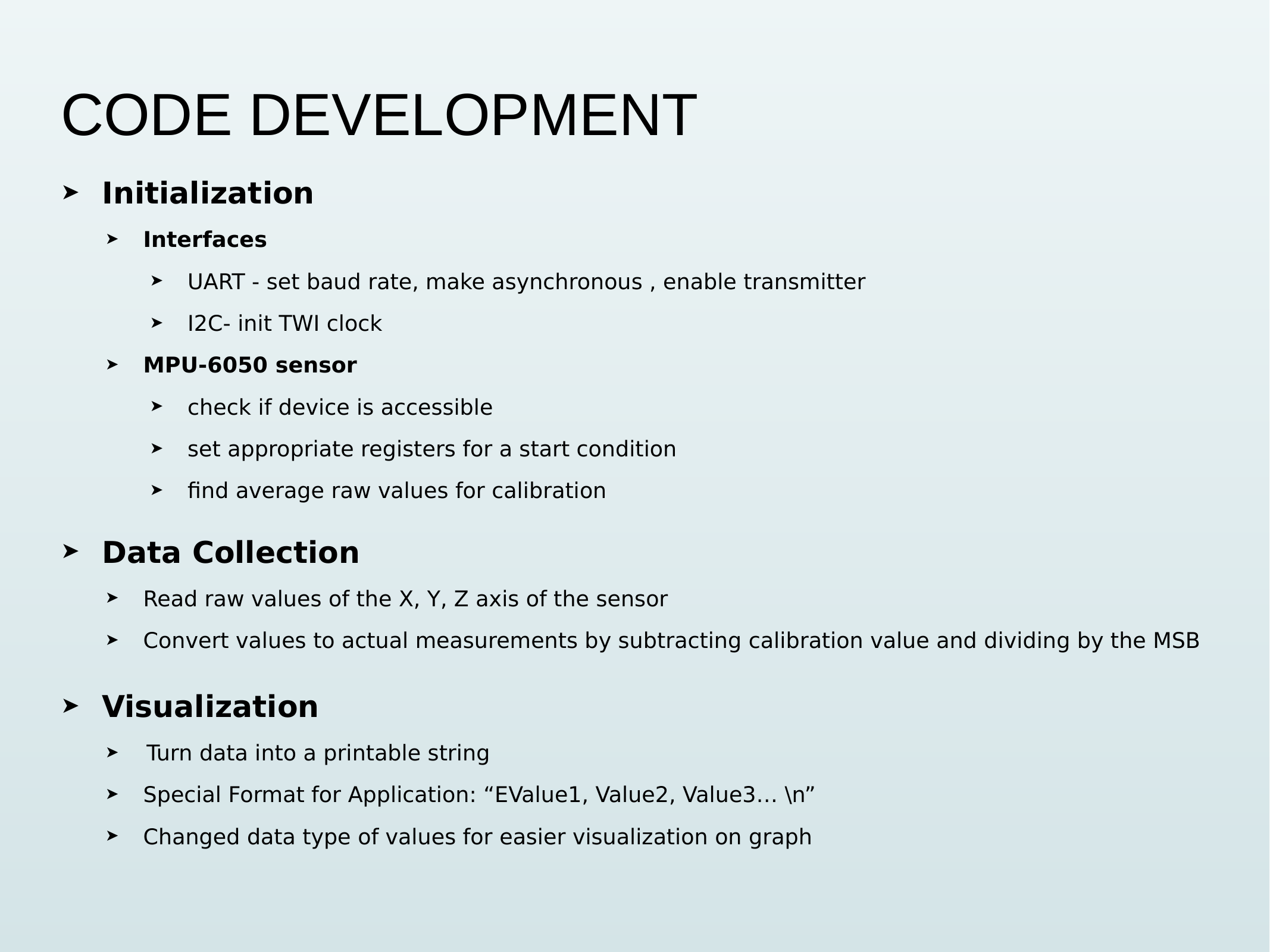

# Code Development

Initialization
Interfaces
UART - set baud rate, make asynchronous , enable transmitter
I2C- init TWI clock
MPU-6050 sensor
check if device is accessible
set appropriate registers for a start condition
find average raw values for calibration
Data Collection
Read raw values of the X, Y, Z axis of the sensor
Convert values to actual measurements by subtracting calibration value and dividing by the MSB
Visualization
Turn data into a printable string
Special Format for Application: “EValue1, Value2, Value3… \n”
Changed data type of values for easier visualization on graph